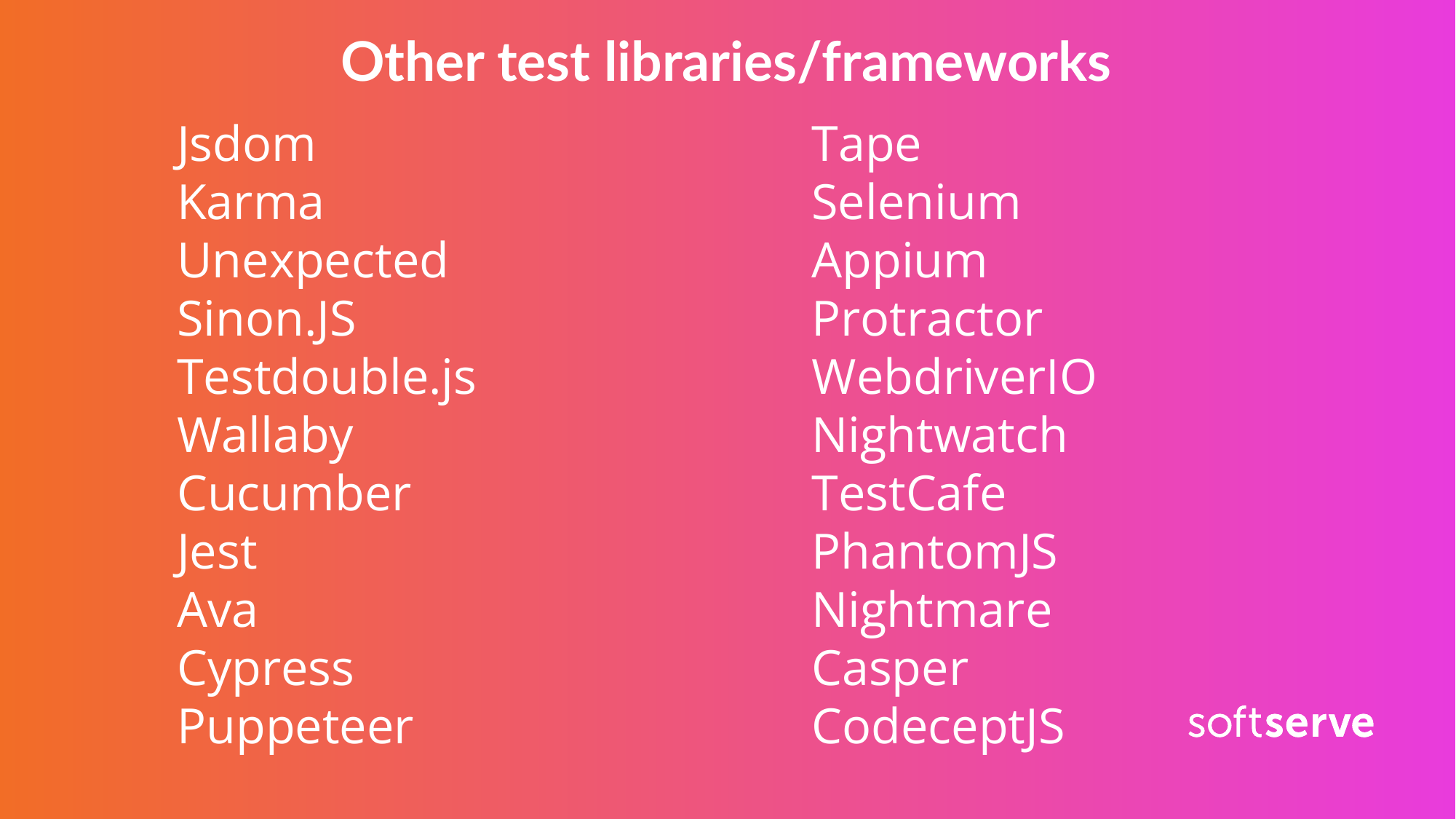

Other test libraries/frameworks
Jsdom
Karma
Unexpected
Sinon.JS
Testdouble.js
Wallaby
Cucumber
Jest
Ava
Cypress
Puppeteer

Tape
Selenium
Appium
Protractor
WebdriverIO
Nightwatch
TestCafe
PhantomJS
Nightmare
Casper
CodeceptJS